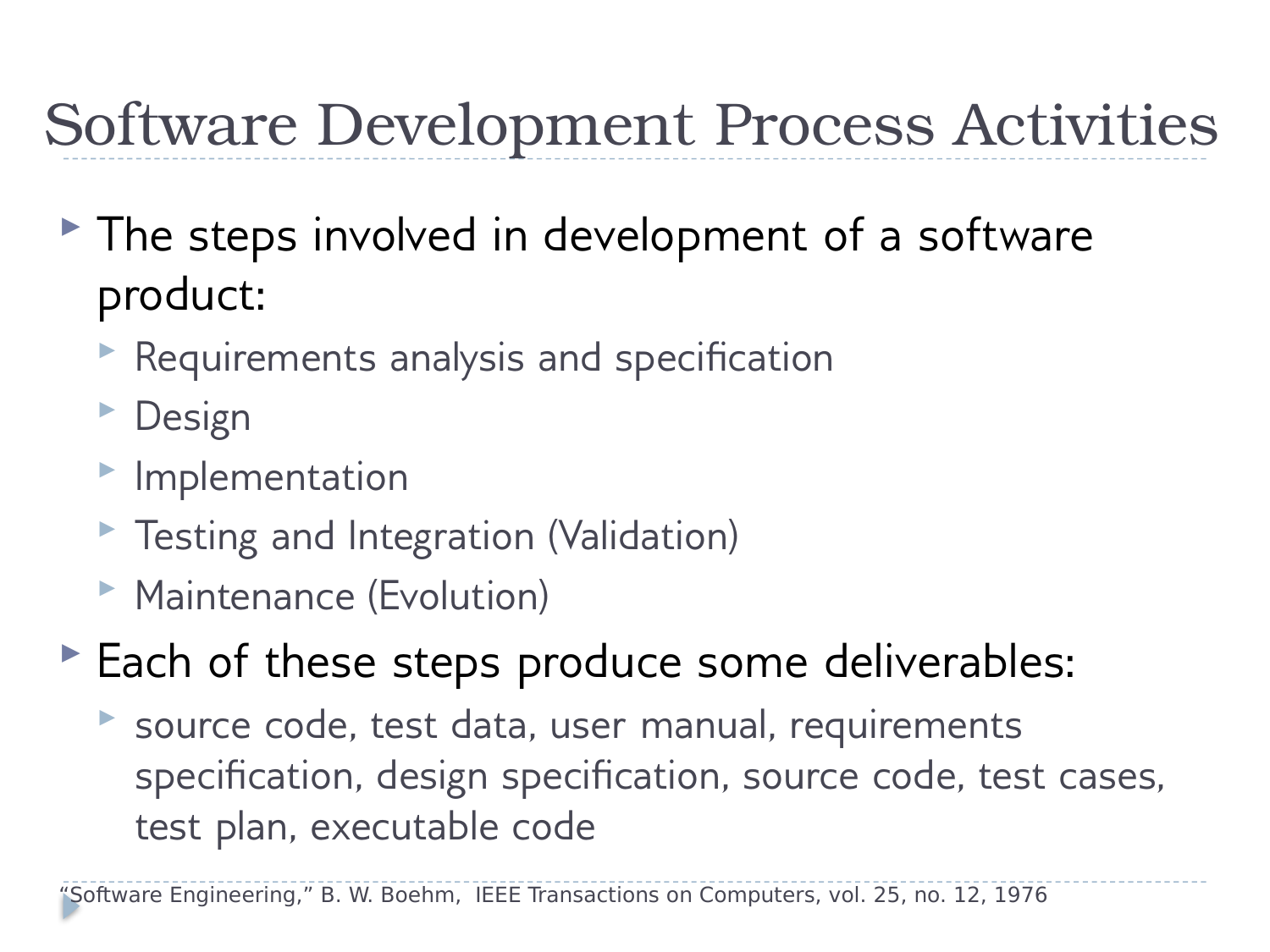

# Software Development Process Activities
The steps involved in development of a software product:
Requirements analysis and specification
Design
Implementation
Testing and Integration (Validation)
Maintenance (Evolution)
Each of these steps produce some deliverables:
source code, test data, user manual, requirements specification, design specification, source code, test cases, test plan, executable code
“Software Engineering,” B. W. Boehm,  IEEE Transactions on Computers, vol. 25, no. 12, 1976